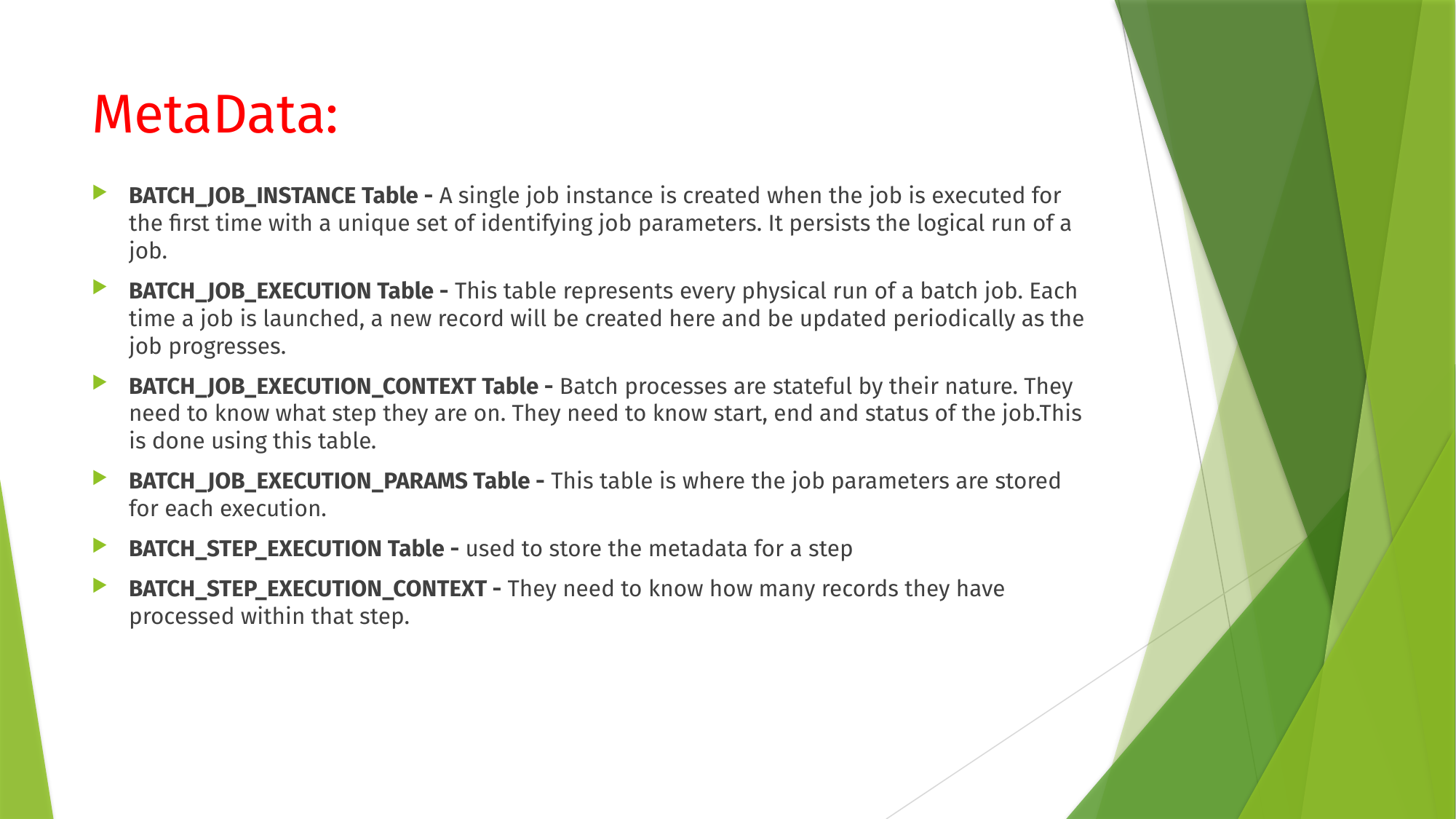

# MetaData:
BATCH_JOB_INSTANCE Table - A single job instance is created when the job is executed for the first time with a unique set of identifying job parameters. It persists the logical run of a job.
BATCH_JOB_EXECUTION Table - This table represents every physical run of a batch job. Each time a job is launched, a new record will be created here and be updated periodically as the job progresses.
BATCH_JOB_EXECUTION_CONTEXT Table - Batch processes are stateful by their nature. They need to know what step they are on. They need to know start, end and status of the job.This is done using this table.
BATCH_JOB_EXECUTION_PARAMS Table - This table is where the job parameters are stored for each execution.
BATCH_STEP_EXECUTION Table - used to store the metadata for a step
BATCH_STEP_EXECUTION_CONTEXT - They need to know how many records they have processed within that step.